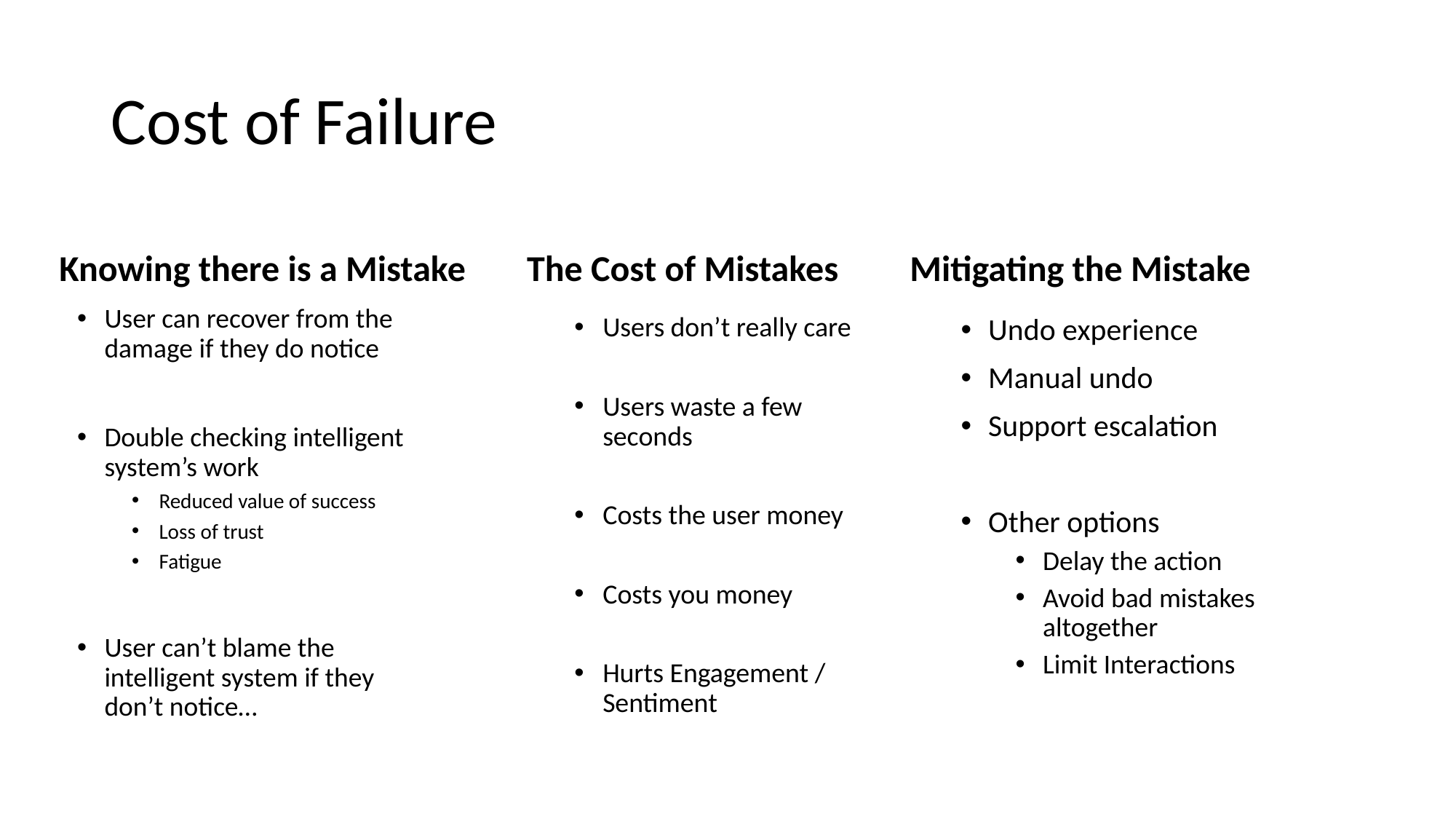

# Cost of Failure
The Cost of Mistakes
Mitigating the Mistake
Knowing there is a Mistake
User can recover from the damage if they do notice

Double checking intelligent system’s work
Reduced value of success
Loss of trust
Fatigue

User can’t blame the intelligent system if they don’t notice…

Users don’t really care

Users waste a few seconds

Costs the user money

Costs you money

Hurts Engagement / Sentiment
Undo experience
Manual undo
Support escalation

Other options
Delay the action
Avoid bad mistakes altogether
Limit Interactions